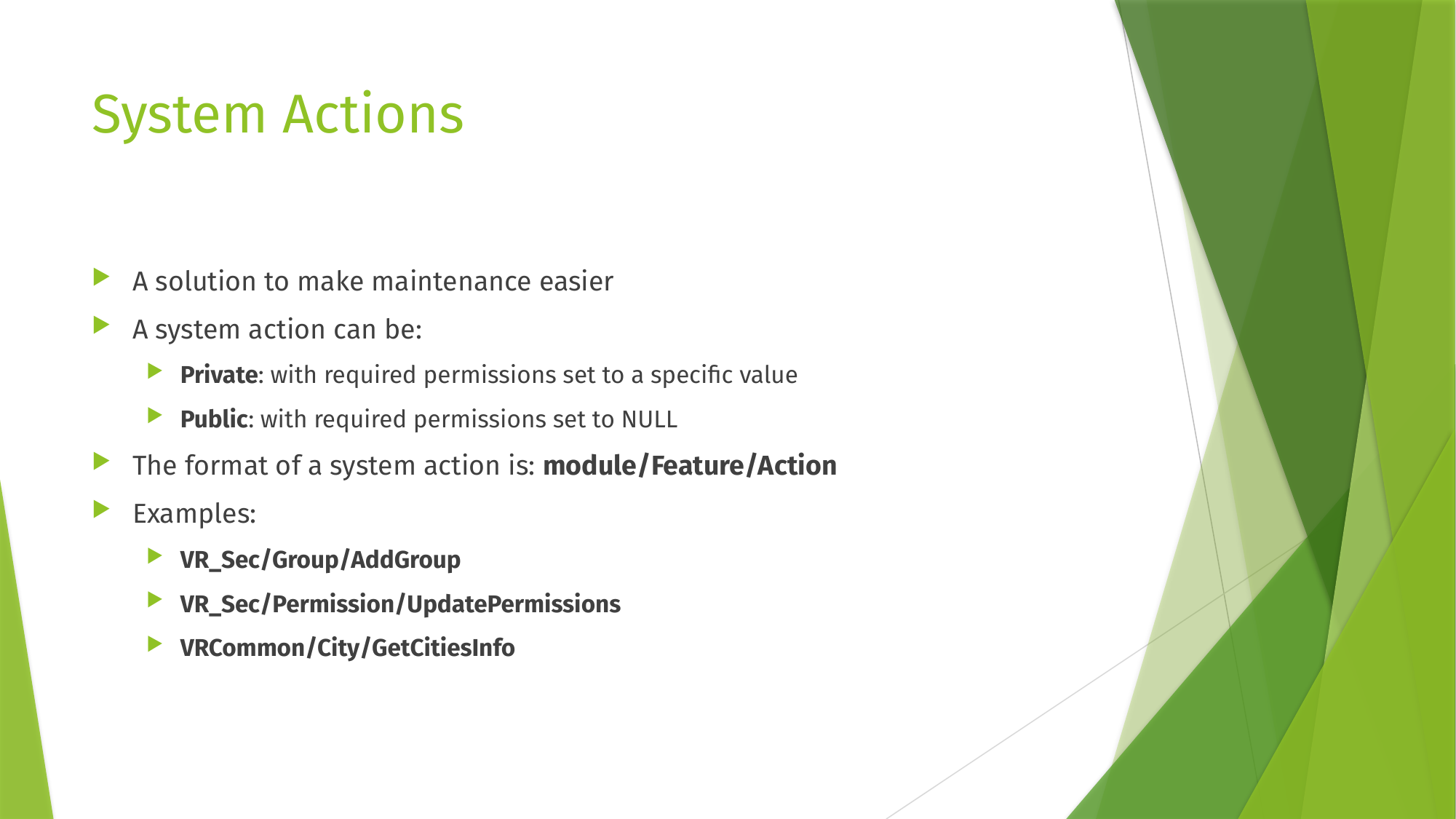

# System Actions
A solution to make maintenance easier
A system action can be:
Private: with required permissions set to a specific value
Public: with required permissions set to NULL
The format of a system action is: module/Feature/Action
Examples:
VR_Sec/Group/AddGroup
VR_Sec/Permission/UpdatePermissions
VRCommon/City/GetCitiesInfo